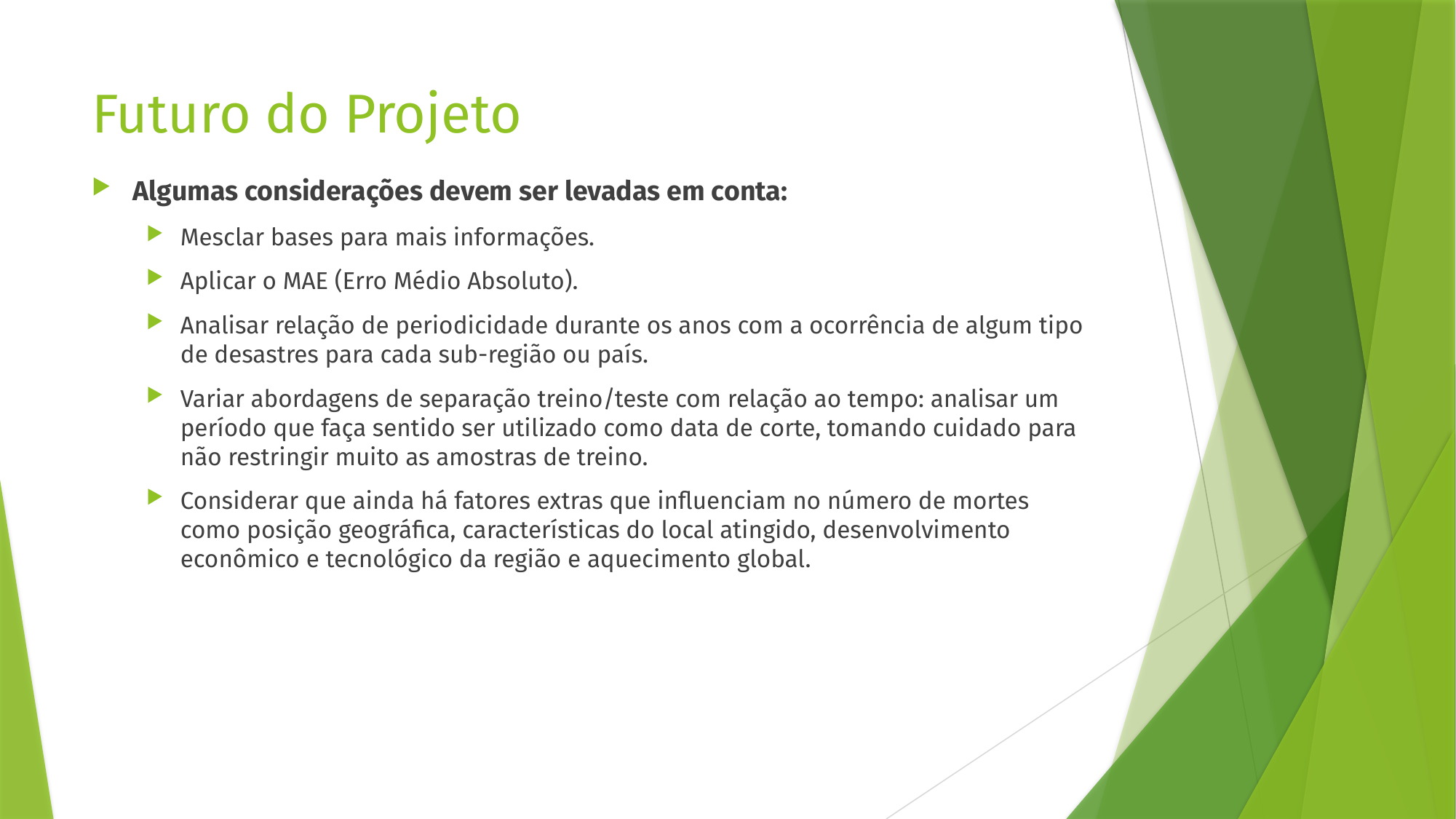

# Futuro do Projeto
Algumas considerações devem ser levadas em conta:
Mesclar bases para mais informações.
Aplicar o MAE (Erro Médio Absoluto).
Analisar relação de periodicidade durante os anos com a ocorrência de algum tipo de desastres para cada sub-região ou país.
Variar abordagens de separação treino/teste com relação ao tempo: analisar um período que faça sentido ser utilizado como data de corte, tomando cuidado para não restringir muito as amostras de treino.
Considerar que ainda há fatores extras que influenciam no número de mortes como posição geográfica, características do local atingido, desenvolvimento econômico e tecnológico da região e aquecimento global.